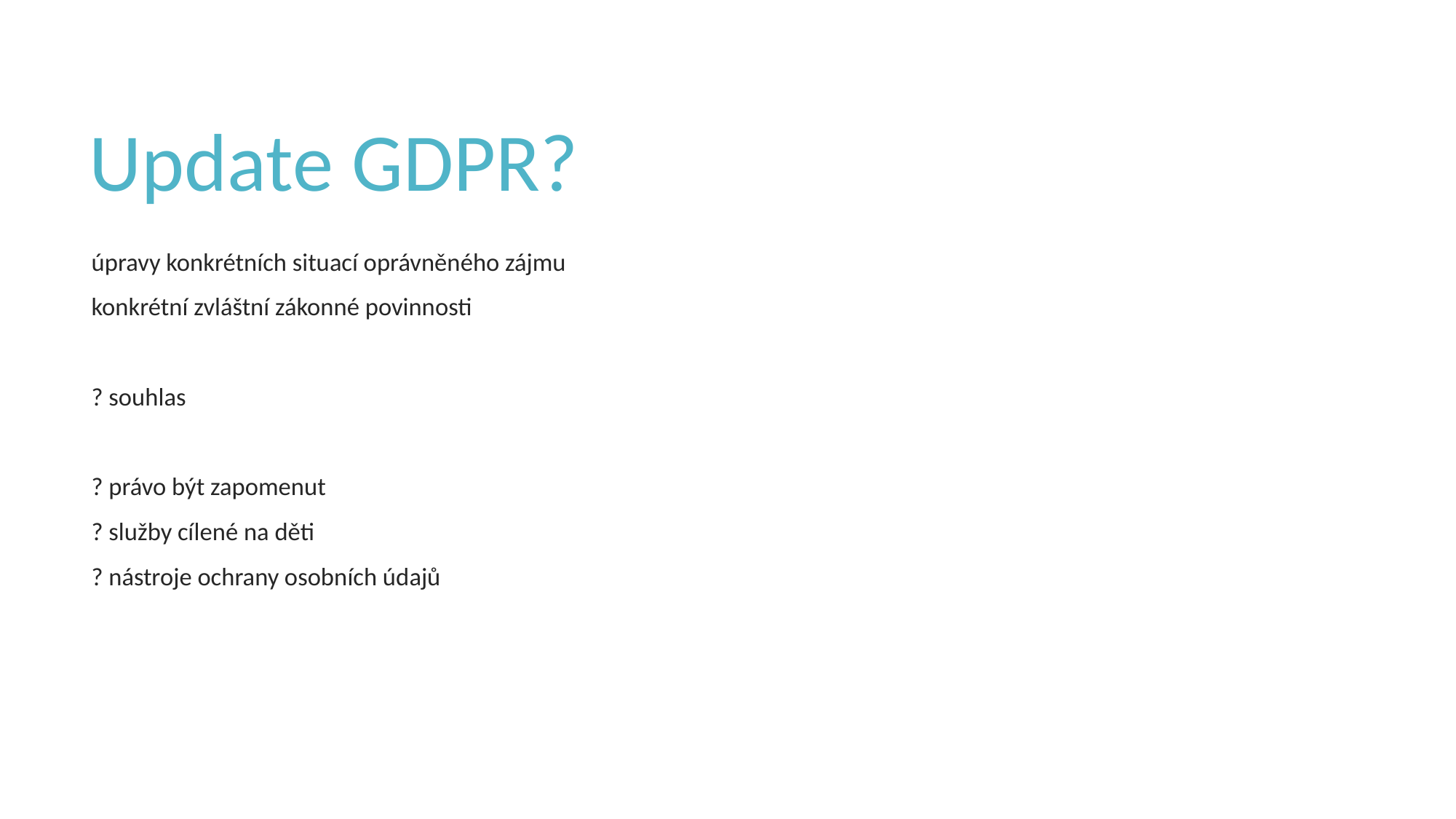

Update GDPR?
úpravy konkrétních situací oprávněného zájmu
konkrétní zvláštní zákonné povinnosti

? souhlas

? právo být zapomenut
? služby cílené na děti
? nástroje ochrany osobních údajů